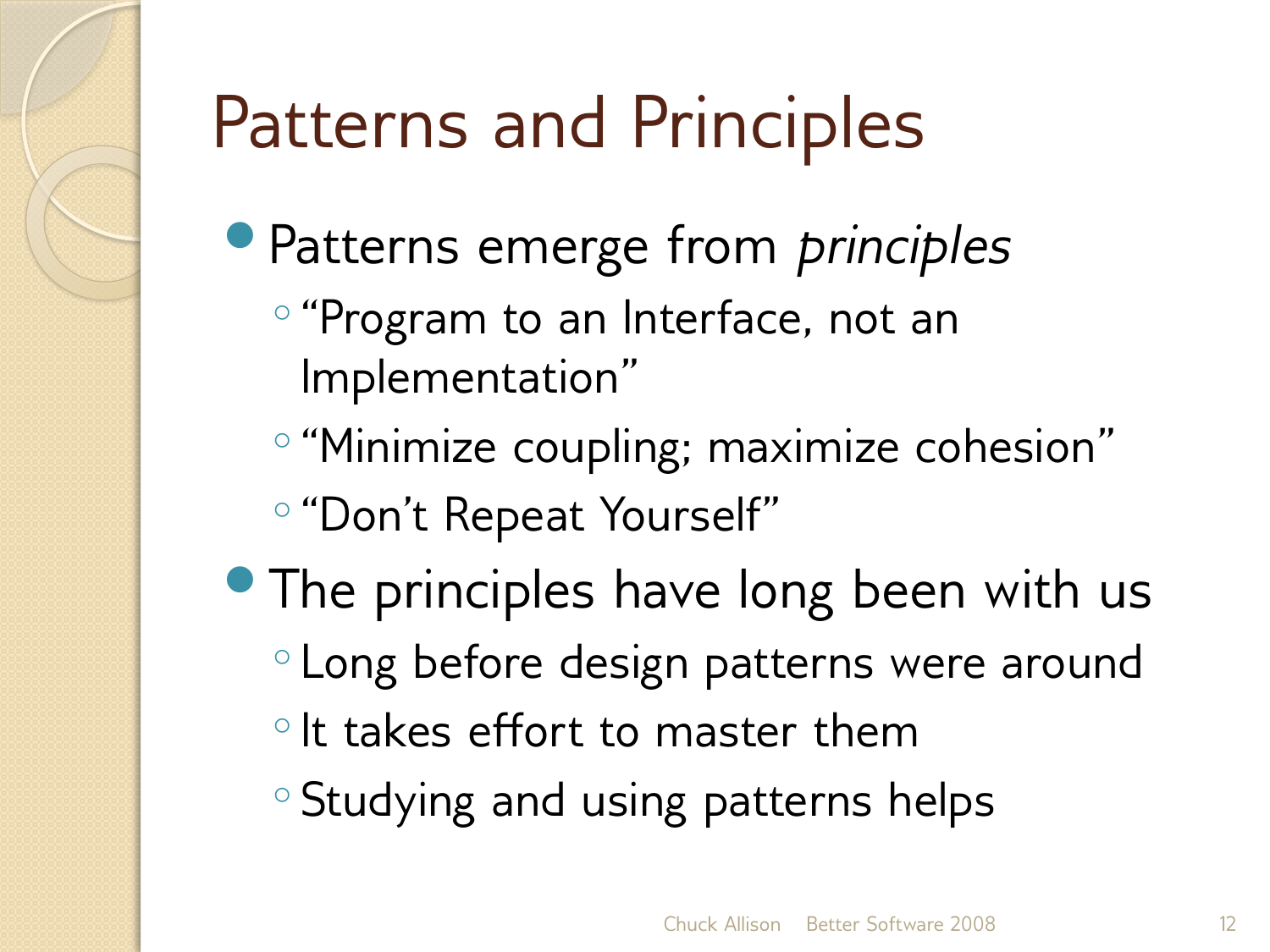

# Patterns and Principles
Patterns emerge from principles
“Program to an Interface, not an Implementation”
“Minimize coupling; maximize cohesion”
“Don’t Repeat Yourself”
The principles have long been with us
Long before design patterns were around
It takes effort to master them
Studying and using patterns helps
Chuck Allison
Better Software 2008
12